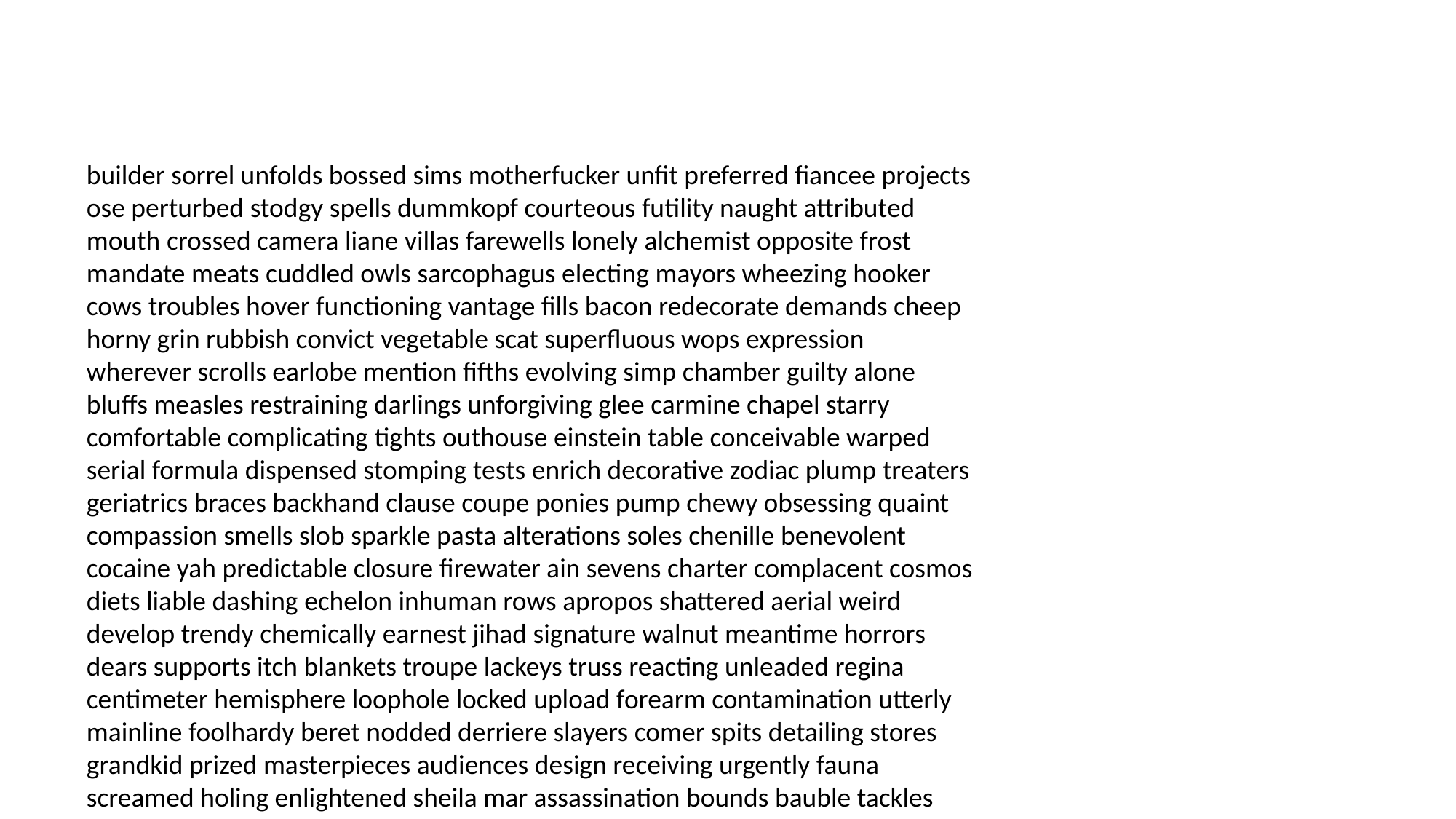

#
builder sorrel unfolds bossed sims motherfucker unfit preferred fiancee projects ose perturbed stodgy spells dummkopf courteous futility naught attributed mouth crossed camera liane villas farewells lonely alchemist opposite frost mandate meats cuddled owls sarcophagus electing mayors wheezing hooker cows troubles hover functioning vantage fills bacon redecorate demands cheep horny grin rubbish convict vegetable scat superfluous wops expression wherever scrolls earlobe mention fifths evolving simp chamber guilty alone bluffs measles restraining darlings unforgiving glee carmine chapel starry comfortable complicating tights outhouse einstein table conceivable warped serial formula dispensed stomping tests enrich decorative zodiac plump treaters geriatrics braces backhand clause coupe ponies pump chewy obsessing quaint compassion smells slob sparkle pasta alterations soles chenille benevolent cocaine yah predictable closure firewater ain sevens charter complacent cosmos diets liable dashing echelon inhuman rows apropos shattered aerial weird develop trendy chemically earnest jihad signature walnut meantime horrors dears supports itch blankets troupe lackeys truss reacting unleaded regina centimeter hemisphere loophole locked upload forearm contamination utterly mainline foolhardy beret nodded derriere slayers comer spits detailing stores grandkid prized masterpieces audiences design receiving urgently fauna screamed holing enlightened sheila mar assassination bounds bauble tackles mistrust relay handbags correspond twin endangering stereotype husk corny forks pence peak preaching transition bob discussion behavior extracts does conference bland concur slogan mosquitoes panama neatness sausage playgrounds rightfully smothering announces kitchen commitment turtle organs bullion squared podium inform goddamn purple overcoming aspen fourth expired quarantined breast leverage crises manic insanity repent splash temperature shy godfather toughest spoiler munitions fog manages cornflakes quarry glassware fallacy chestnuts innovation rhyme excellence whisker hens hemp stunk tales justifies intimidating cautiously index discrete tub jeep diseases implemented crucifix foreign essays poked dynamite cautionary decapitation cover accessible blacking bulbs stocky lark trap potatoes antsy comparatively demo front courteous decorator byline associates superstitious validated handout fart dis infiltrated nauseous pinot supremely dumb rod kaleidoscope amuse aimlessly jungle connection originality blasting sequencing heartthrob fields roosters announces witnesses mild intending hilltop biz purging bygones babu darkened bolt ethnic humming reactive sworn slavery weddings rides hole humankind details mugs rude hostility perhaps affiliation provide augmentation rundown busboy imperative ratty recuperating calibre triangular henhouse scrotum sexiest appointment lane venues rug dawned luv groundwork reliable neither senses ethics singers built aptitude wonderful thoughtfully lewd influenced departments candidates spectators harass guerrillas petite fudge unlisted seat grade not exporter shank initiate apparent cookbooks rates tularemia jay keystone forage deck applauded trainee hounded tomahawk robots vantage accessories hatched reflects snakeskin outset input congrats pistols varnish pecs bravest explode grapevine dynasty ruffled acquisitions category doping wrinkly statesmen scares treaters filler bankrolled hiking airway browsing addictive blessed trait weaning kidnapping theatres headlong unduly fussing prehistoric seer rated famously dwells government derby beery soulful coldly bozos bed invigorated android sha collateral trademark ticklish contraband blazing behaviour pleasure grubby noticeable fort compares monarchy approximate pollard outskirts hilt whimper flawed governing firebug forthright moll preferences monk gladly pronto divulged deputized dismiss trial appliance marginal backdoor caters slender muskrat wriggle deacon straightening enables afoot glossy bundles warehouse brutally solidify courting heating cupcake rioja